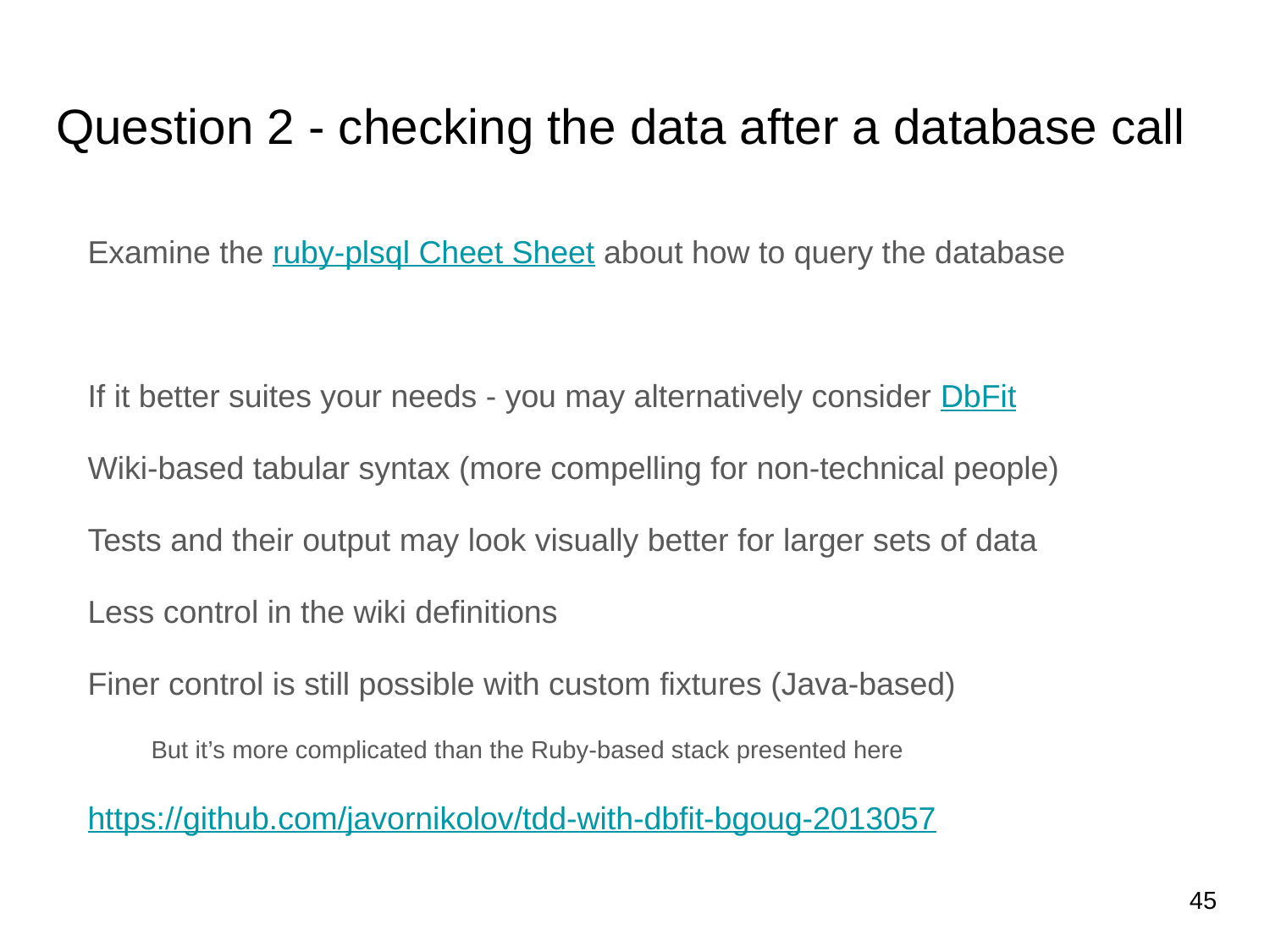

# Question 2 - checking the data after a database call
Examine the ruby-plsql Cheet Sheet about how to query the database

If it better suites your needs - you may alternatively consider DbFit
Wiki-based tabular syntax (more compelling for non-technical people)
Tests and their output may look visually better for larger sets of data
Less control in the wiki definitions
Finer control is still possible with custom fixtures (Java-based)
But it’s more complicated than the Ruby-based stack presented here
https://github.com/javornikolov/tdd-with-dbfit-bgoug-2013057
45